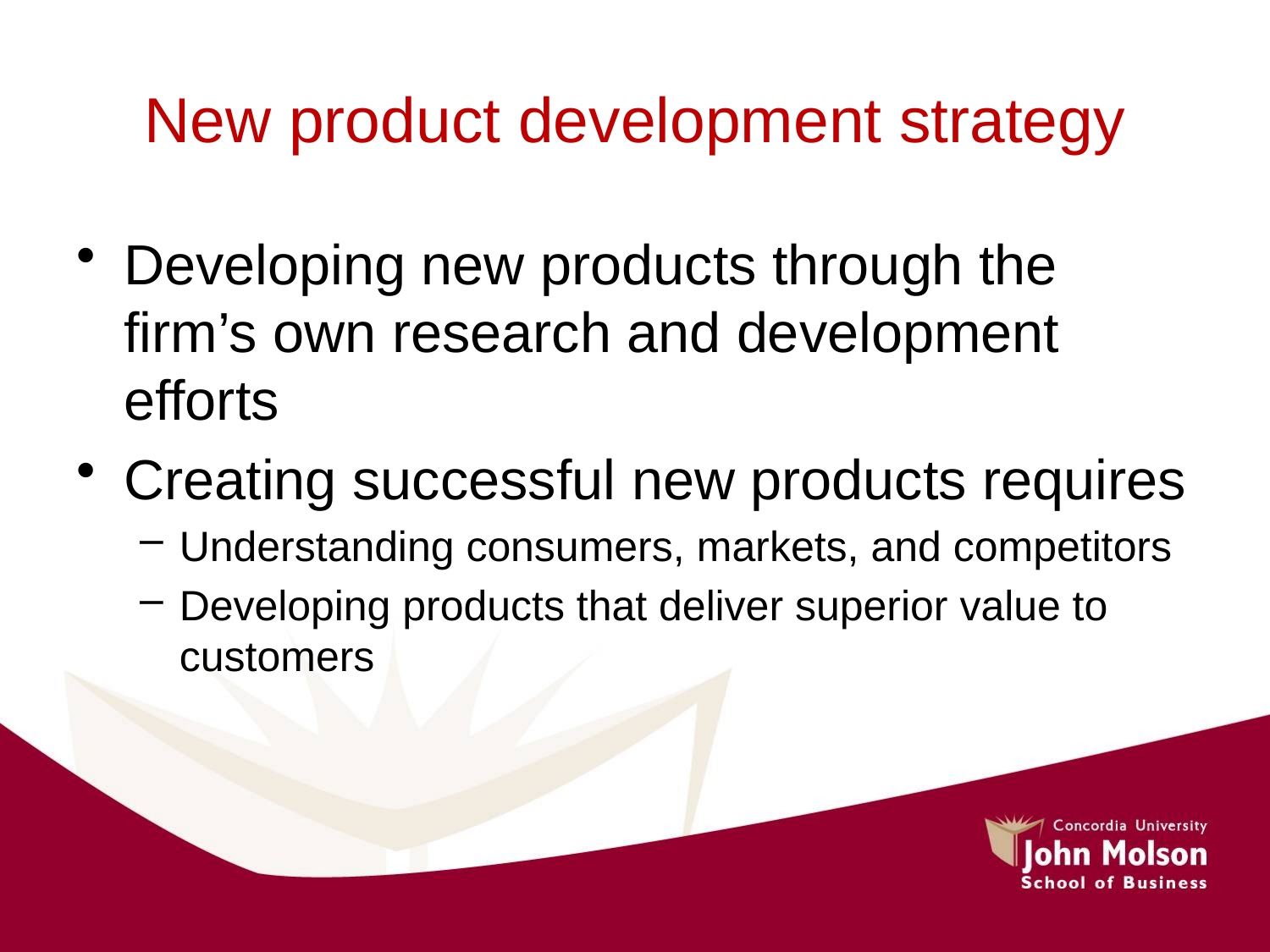

# New product development strategy
Developing new products through the firm’s own research and development efforts
Creating successful new products requires
Understanding consumers, markets, and competitors
Developing products that deliver superior value to customers